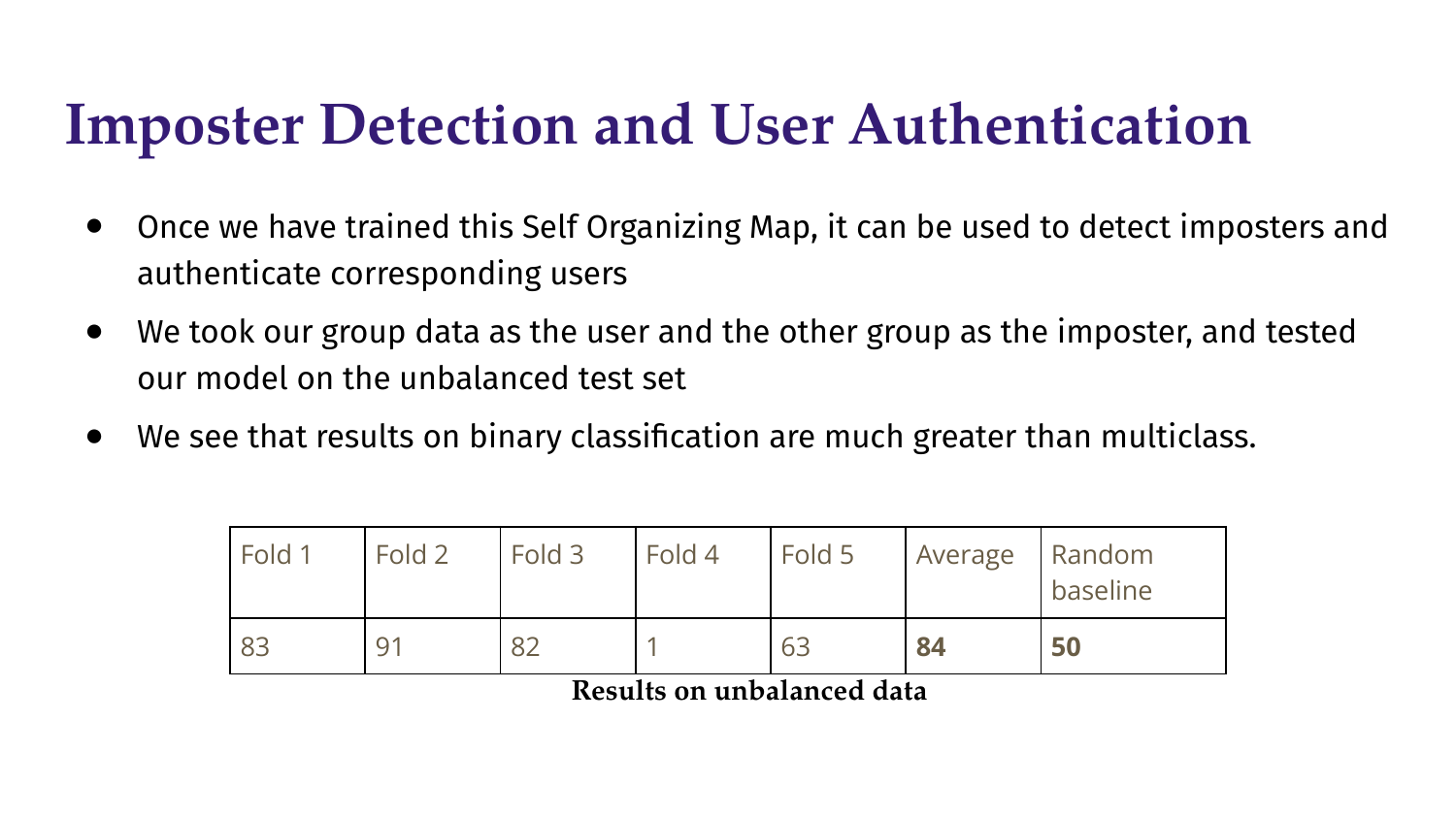

# Imposter Detection and User Authentication

Once we have trained this Self Organizing Map, it can be used to detect imposters and authenticate corresponding users
We took our group data as the user and the other group as the imposter, and tested our model on the unbalanced test set
We see that results on binary classification are much greater than multiclass.

| Fold 1 | Fold 2 | Fold 3 | Fold 4 | Fold 5 | Average | Random baseline |
| --- | --- | --- | --- | --- | --- | --- |
| 83 | 91 | 82 | 1 | 63 | 84 | 50 |
Results on unbalanced data